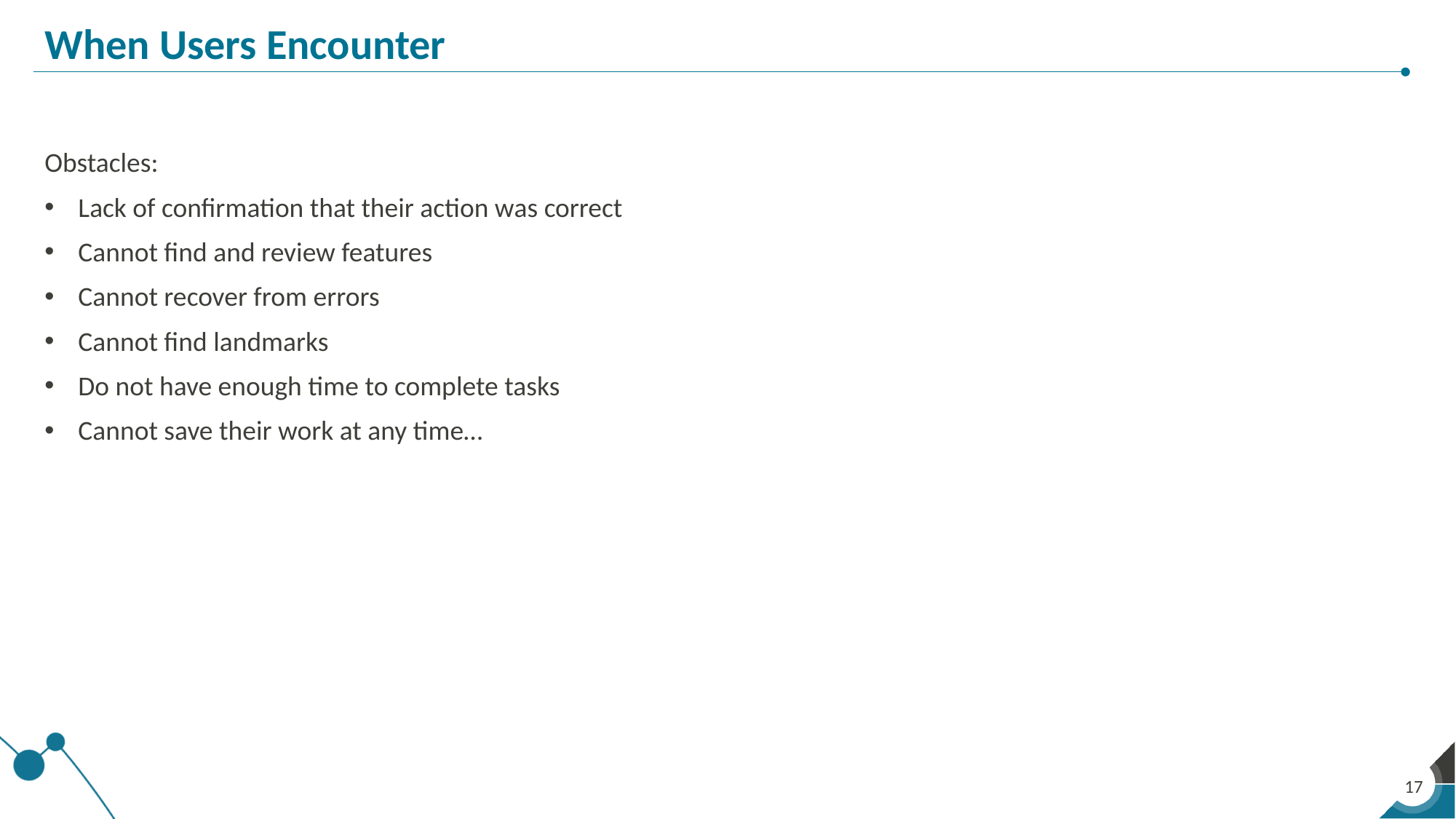

# When Users Encounter

Obstacles:
 Lack of confirmation that their action was correct
 Cannot find and review features
 Cannot recover from errors
 Cannot find landmarks
 Do not have enough time to complete tasks
 Cannot save their work at any time…